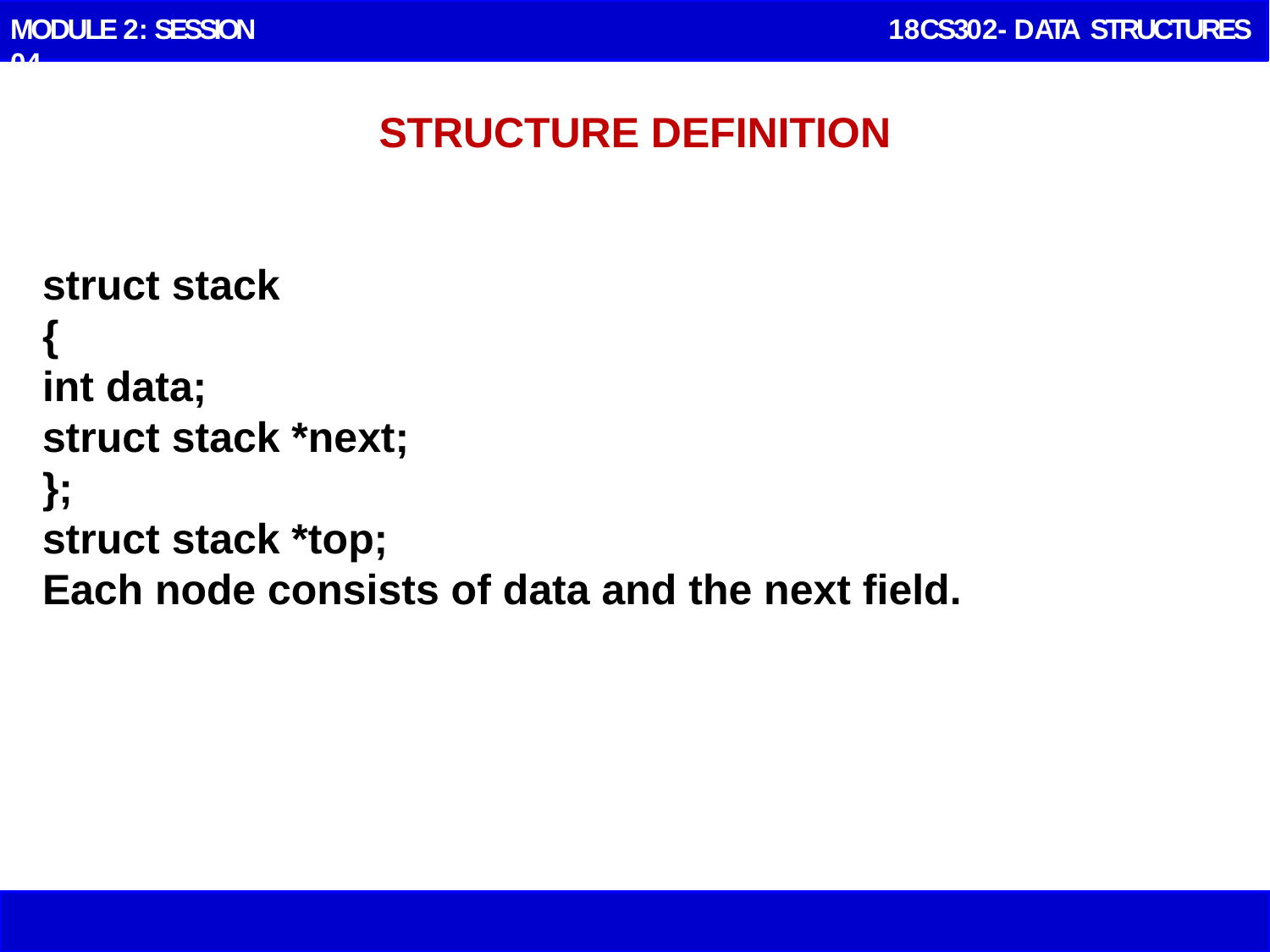

MODULE 2: SESSION 04
                                            18CS302- DATA   STRUCTURES
STRUCTURE DEFINITION

struct stack
{
int data;
struct stack *next;
};
struct stack *top;
Each node consists of data and the next field.

#